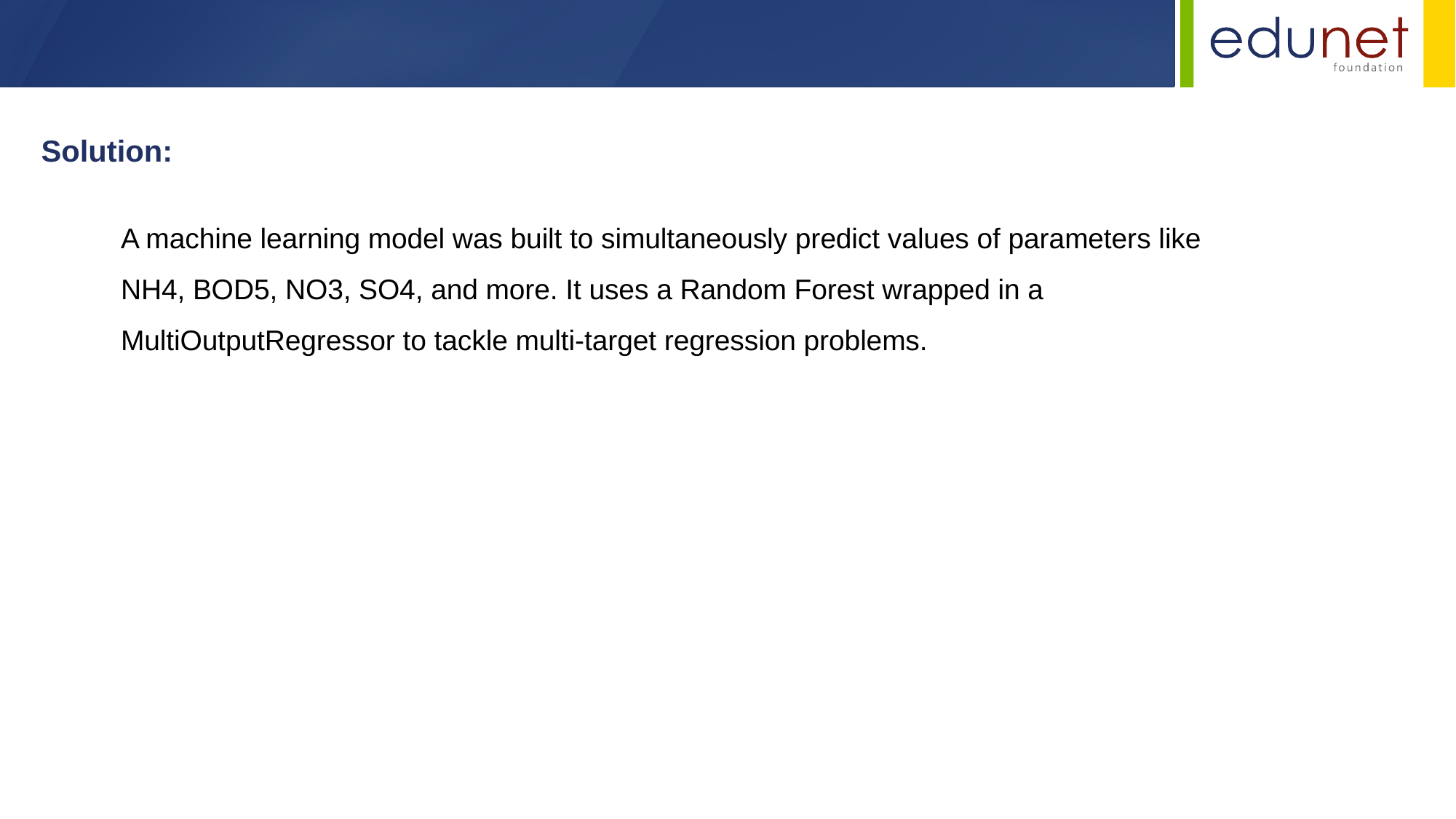

Solution:
A machine learning model was built to simultaneously predict values of parameters like NH4, BOD5, NO3, SO4, and more. It uses a Random Forest wrapped in a MultiOutputRegressor to tackle multi-target regression problems.